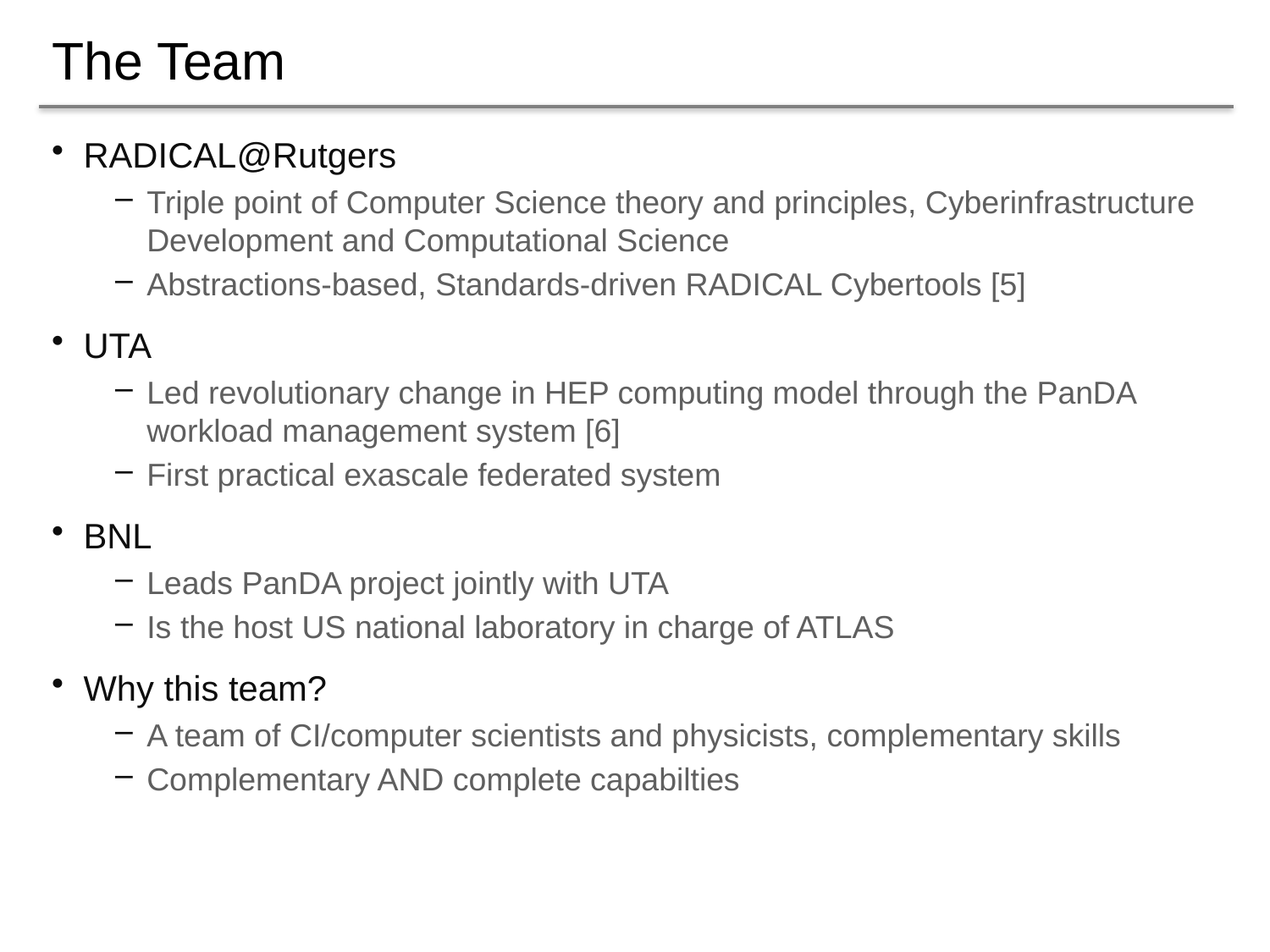

# The Team
RADICAL@Rutgers
Triple point of Computer Science theory and principles, Cyberinfrastructure Development and Computational Science
Abstractions-based, Standards-driven RADICAL Cybertools [5]
UTA
Led revolutionary change in HEP computing model through the PanDA workload management system [6]
First practical exascale federated system
BNL
Leads PanDA project jointly with UTA
Is the host US national laboratory in charge of ATLAS
Why this team?
A team of CI/computer scientists and physicists, complementary skills
Complementary AND complete capabilties
5